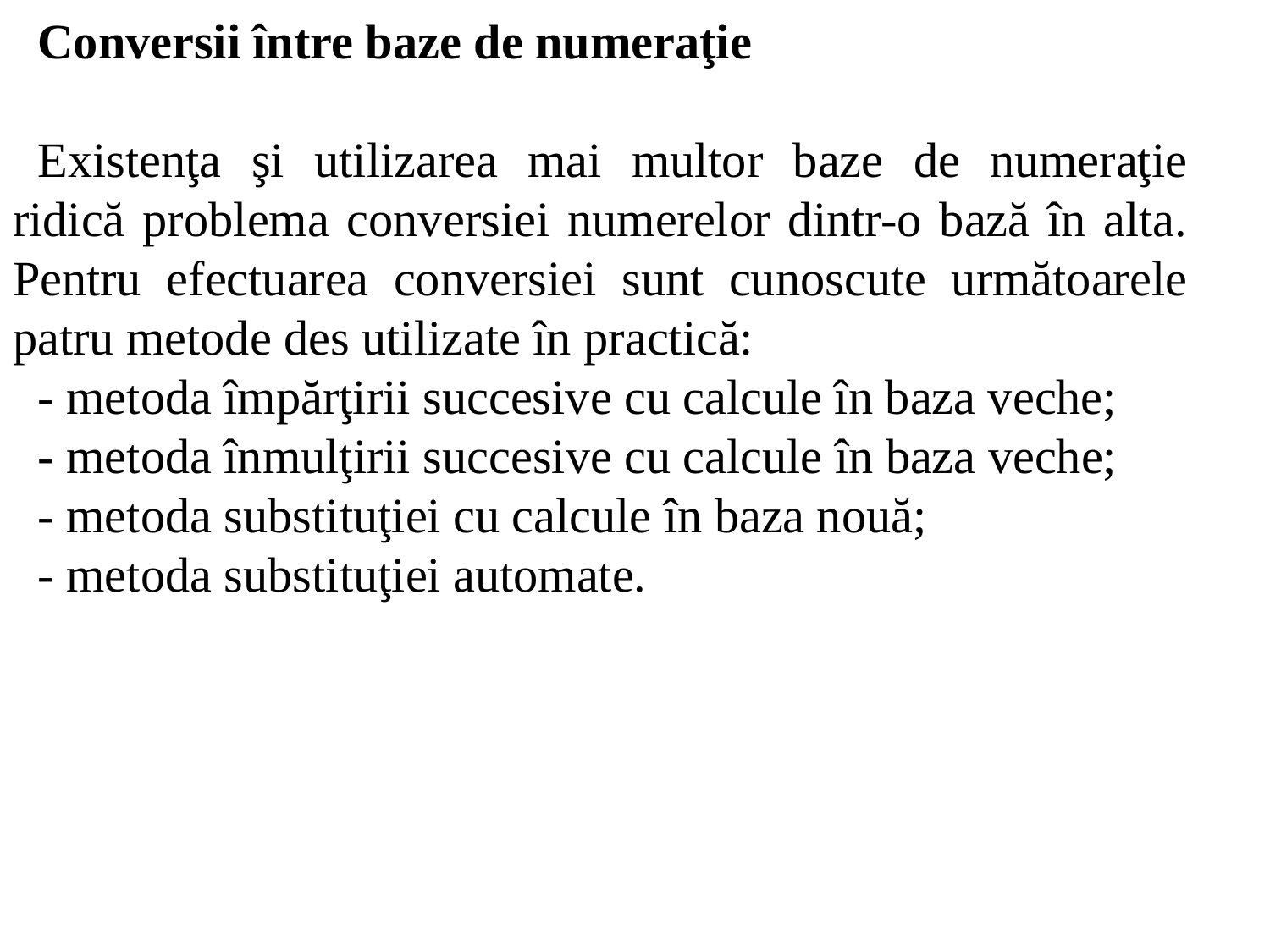

Conversii între baze de numeraţie

Existenţa şi utilizarea mai multor baze de numeraţie ridică problema conversiei numerelor dintr-o bază în alta. Pentru efectuarea conversiei sunt cunoscute următoarele patru metode des utilizate în practică:
- metoda împărţirii succesive cu calcule în baza veche;
- metoda înmulţirii succesive cu calcule în baza veche;
- metoda substituţiei cu calcule în baza nouă;
- metoda substituţiei automate.